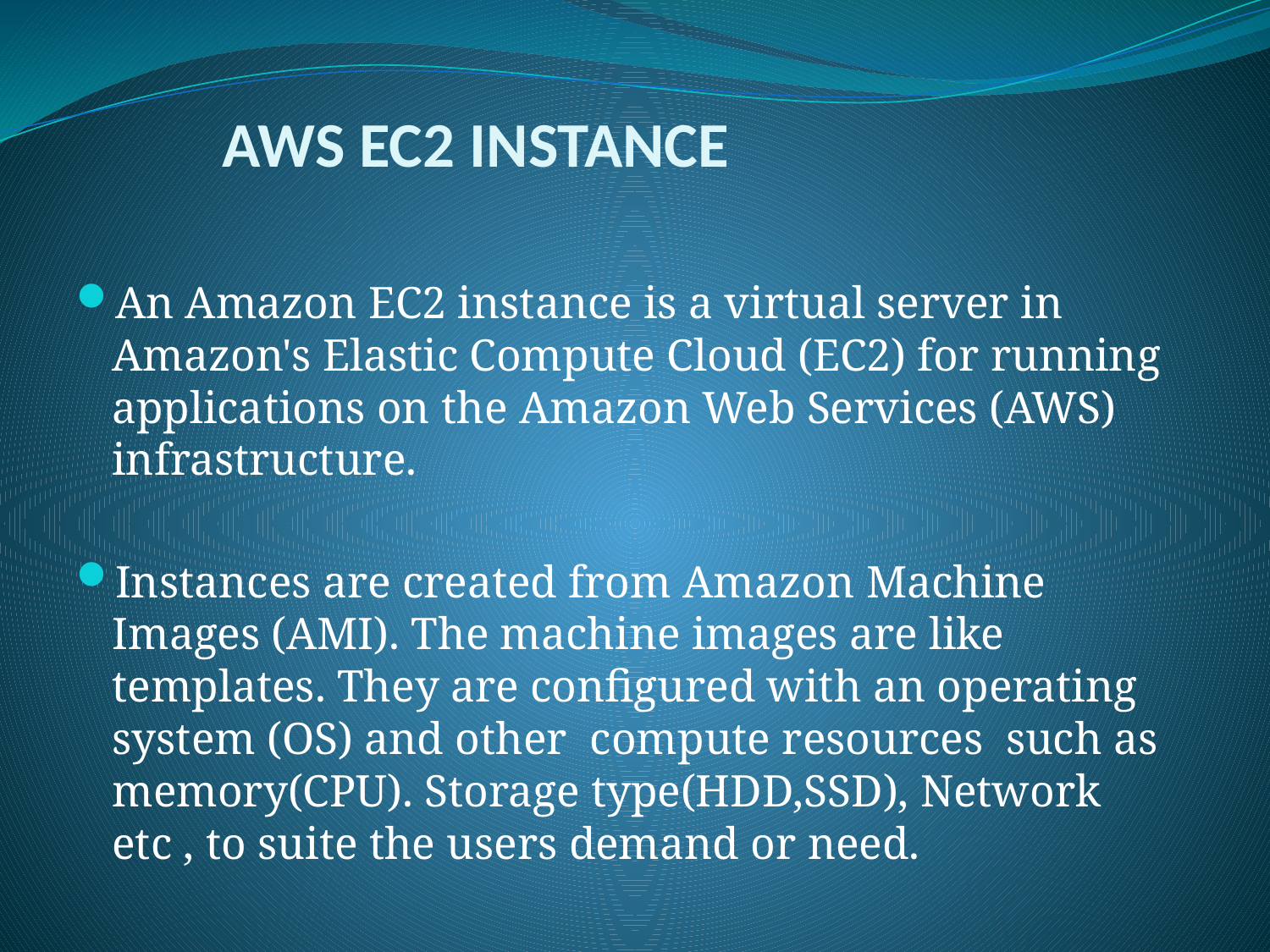

# AWS EC2 INSTANCE
An Amazon EC2 instance is a virtual server in Amazon's Elastic Compute Cloud (EC2) for running applications on the Amazon Web Services (AWS) infrastructure.

Instances are created from Amazon Machine Images (AMI). The machine images are like templates. They are configured with an operating system (OS) and other  compute resources  such as memory(CPU). Storage type(HDD,SSD), Network etc , to suite the users demand or need.